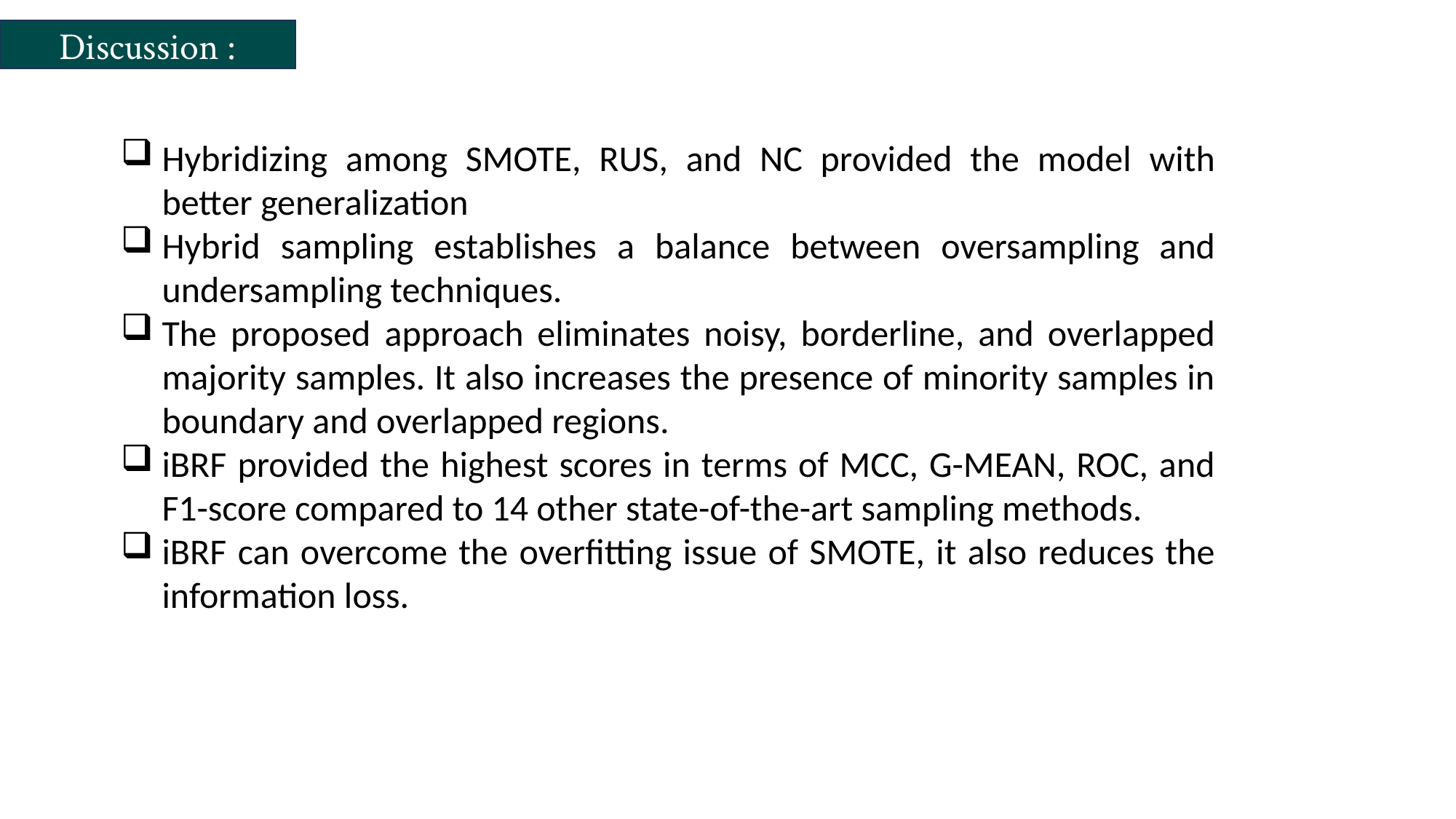

Discussion :
Hybridizing among SMOTE, RUS, and NC provided the model with better generalization
Hybrid sampling establishes a balance between oversampling and undersampling techniques.
The proposed approach eliminates noisy, borderline, and overlapped majority samples. It also increases the presence of minority samples in boundary and overlapped regions.
iBRF provided the highest scores in terms of MCC, G-MEAN, ROC, and F1-score compared to 14 other state-of-the-art sampling methods.
iBRF can overcome the overfitting issue of SMOTE, it also reduces the information loss.